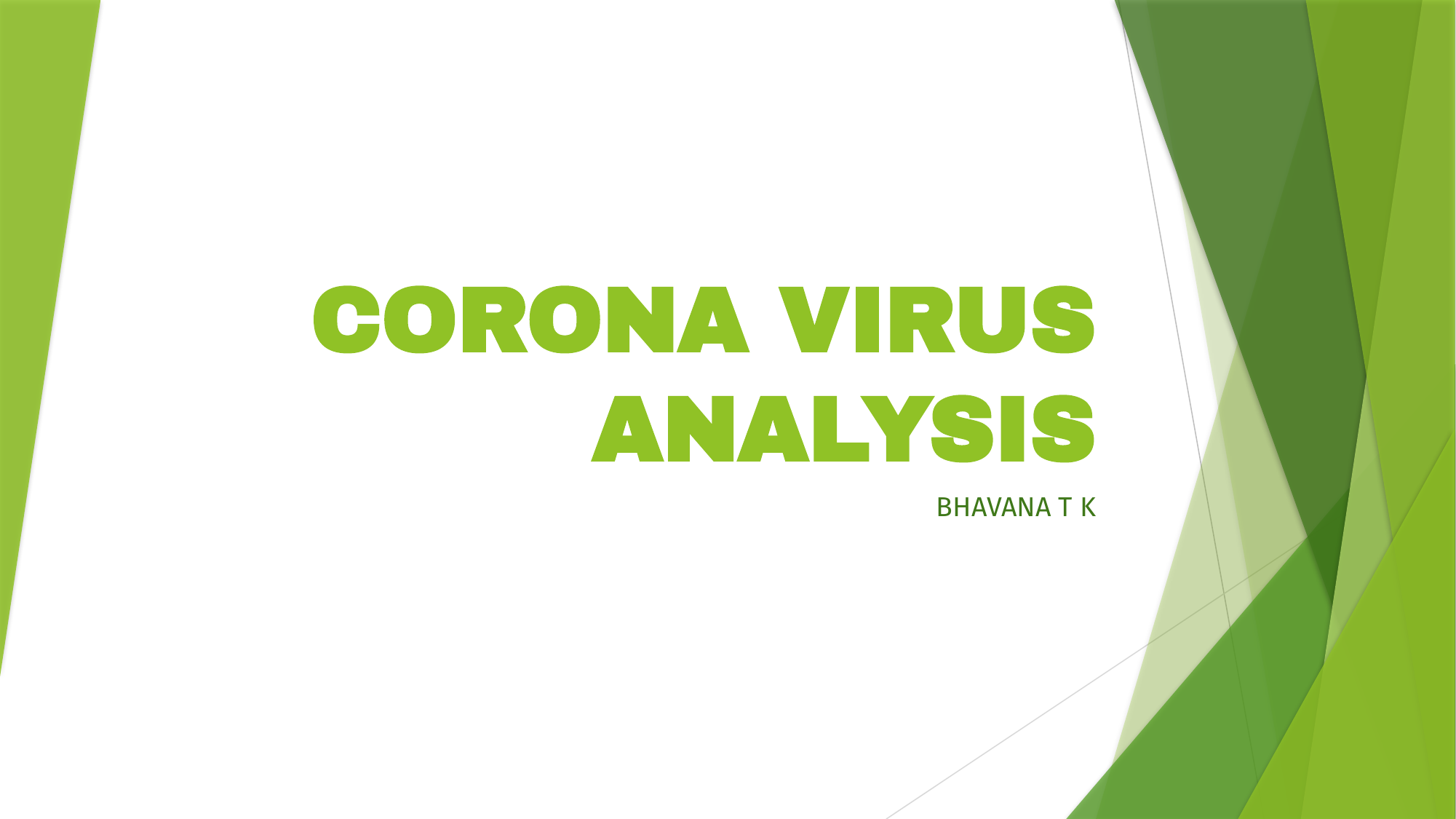

# CORONA VIRUS ANALYSIS
BHAVANA T K